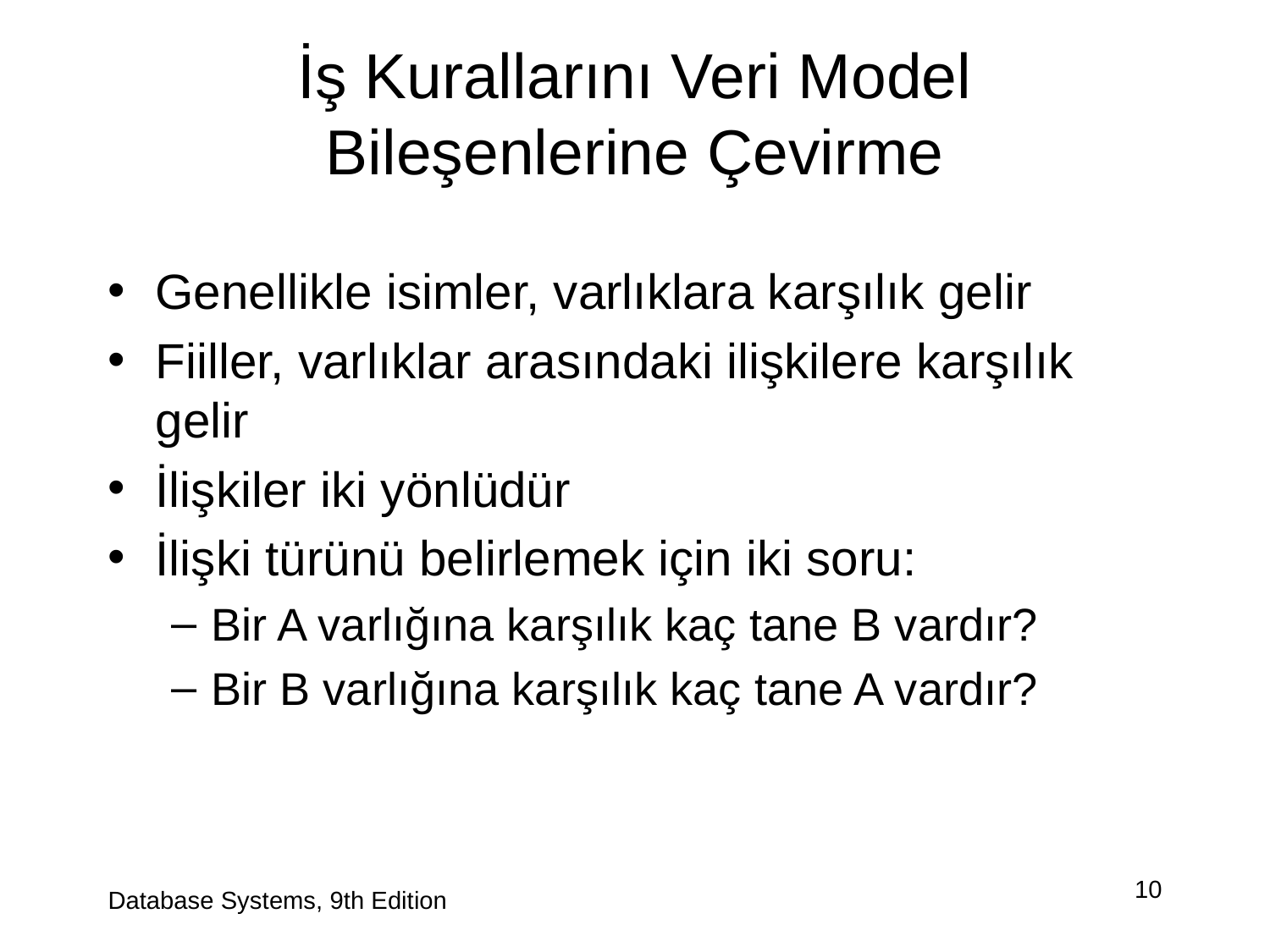

# İş Kurallarını Veri Model Bileşenlerine Çevirme
Genellikle isimler, varlıklara karşılık gelir
Fiiller, varlıklar arasındaki ilişkilere karşılık gelir
İlişkiler iki yönlüdür
İlişki türünü belirlemek için iki soru:
Bir A varlığına karşılık kaç tane B vardır?
Bir B varlığına karşılık kaç tane A vardır?
Database Systems, 9th Edition